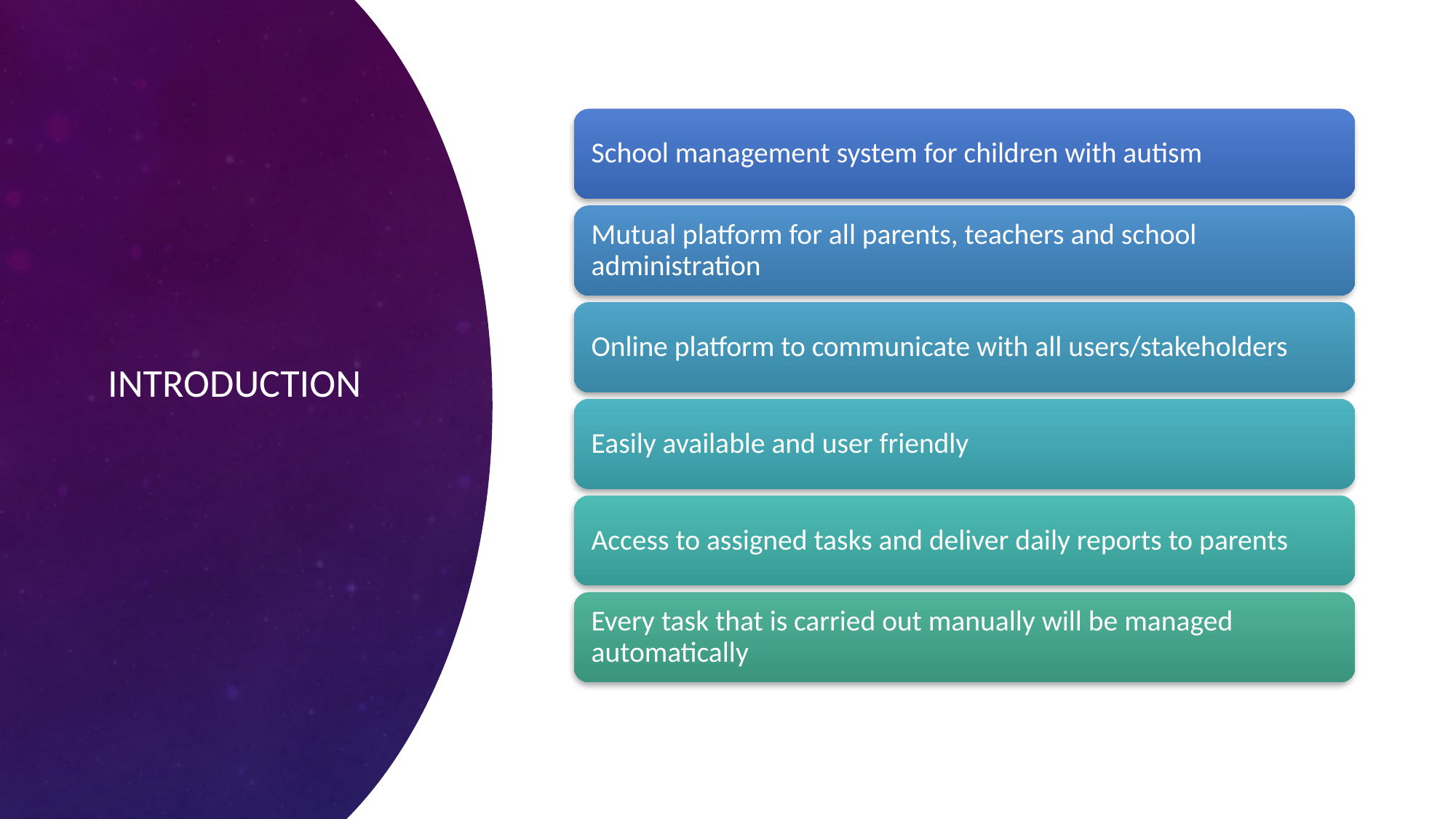

Introduction
School management system for children with autism
Mutual platform for all parents, teachers and school administration
Online platform to communicate with all users/stakeholders
Easily available and user friendly
Access to assigned tasks and deliver daily reports to parents
Every task that is carried out manually will be managed automatically